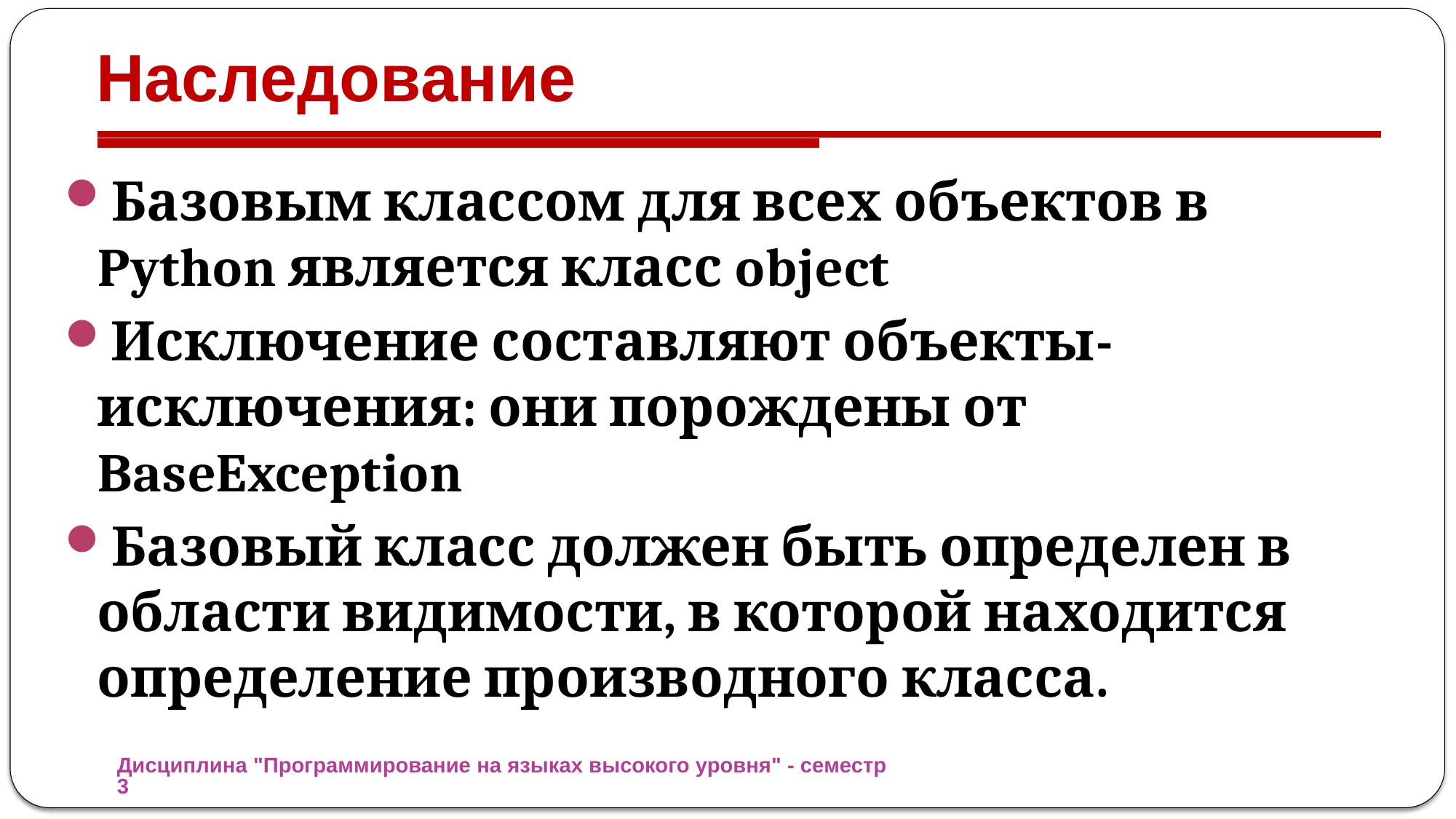

# Наследование
Базовым классом для всех объектов в Python является класс object
Исключение составляют объекты-исключения: они порождены от BaseException
Базовый класс должен быть определен в области видимости, в которой находится определение производного класса.
Дисциплина "Программирование на языках высокого уровня" - семестр 3